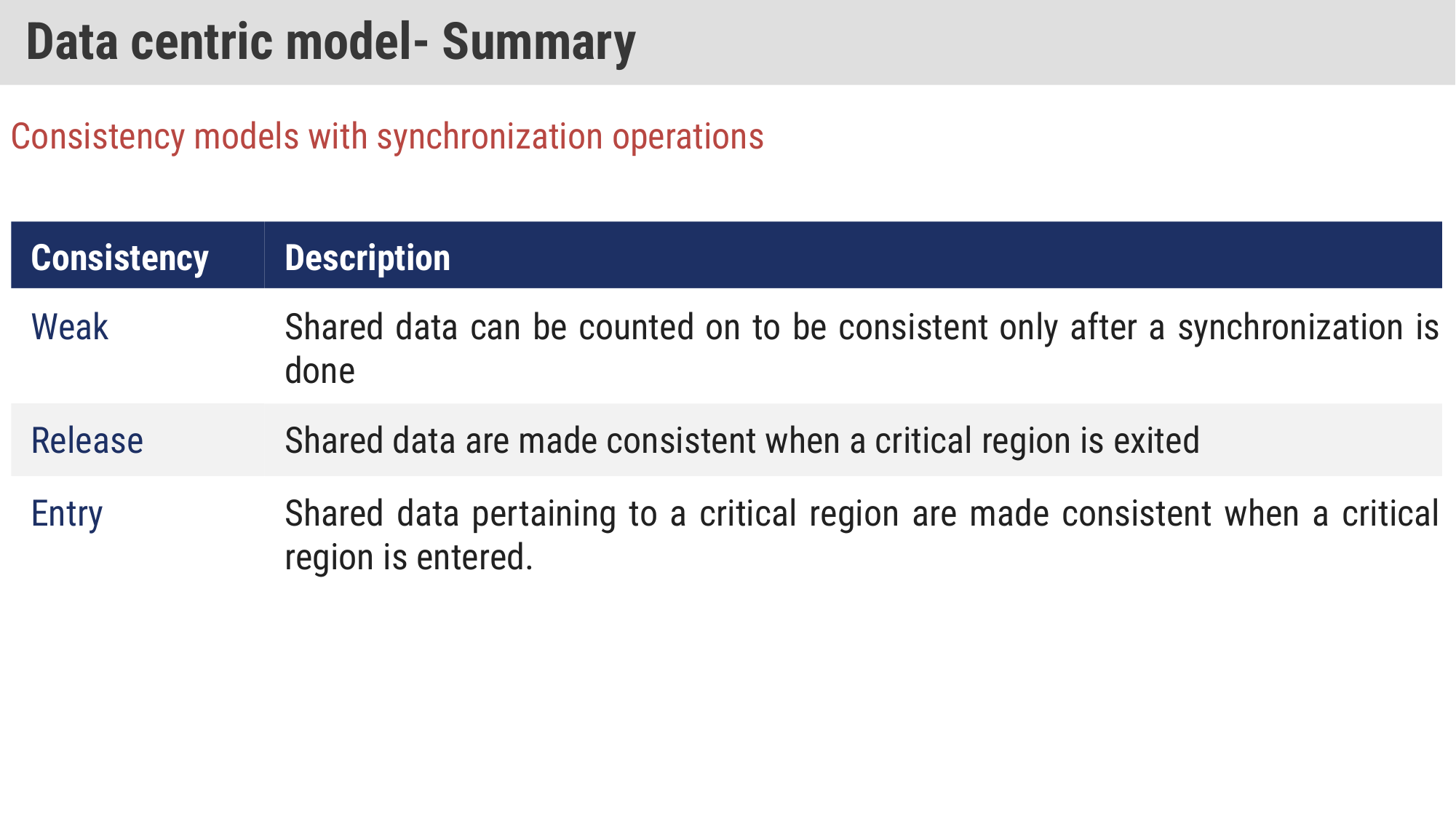

# Data centric model- Summary
Consistency models with synchronization operations

Consistency
Description

Weak
Shared
data
can
be
counted
on
to
be
consistent
only
after
a
synchronization
is
done

Release
Shared
data
are
made
consistent
when
a
critical
region
is
exited

Entry
Shared
data
pertaining
to
a
critical
region
are
made
consistent
when
a
critical
region
is
entered
.